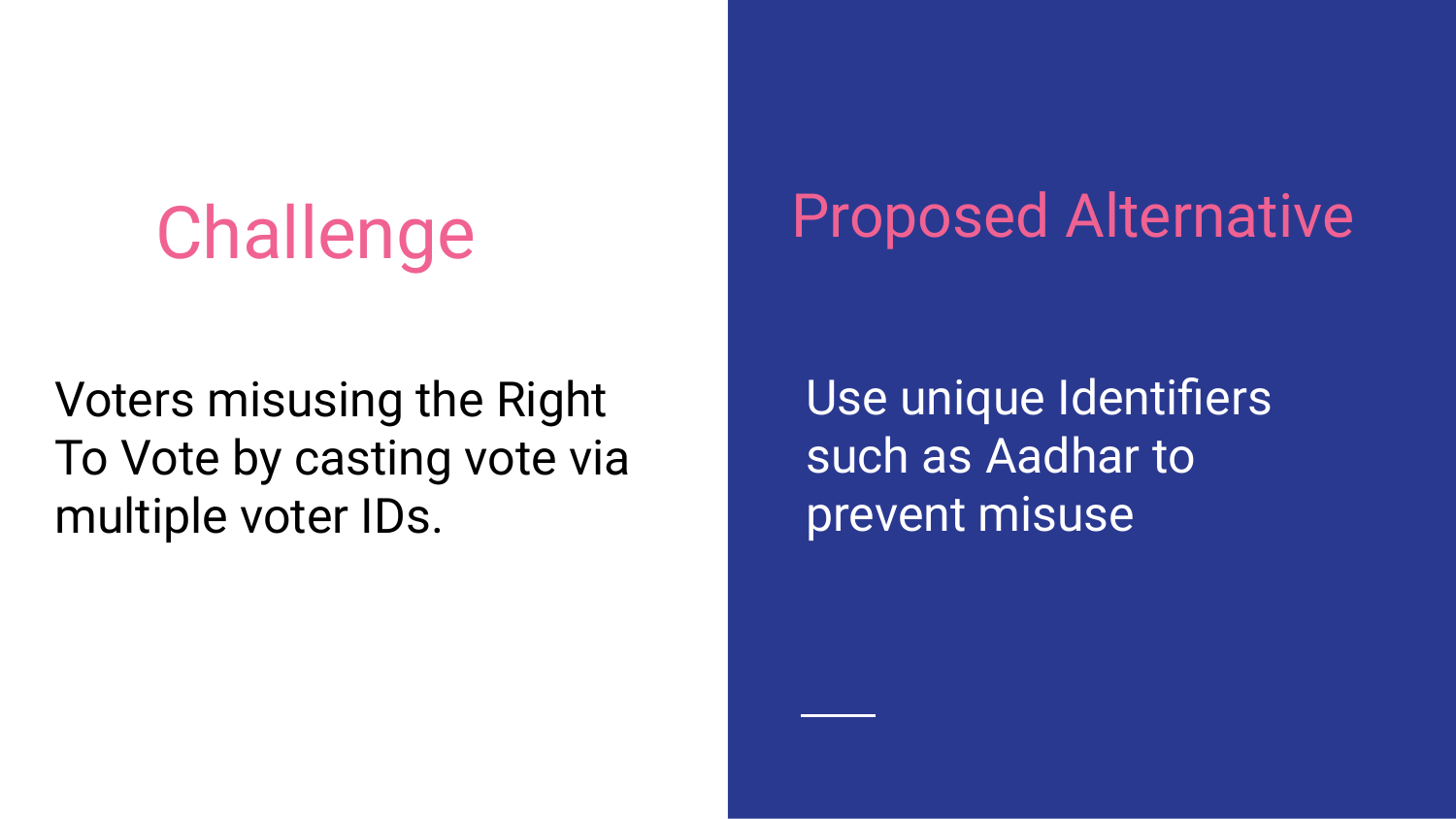

Proposed Alternative
Challenge
# Voters misusing the Right To Vote by casting vote via multiple voter IDs.
Use unique Identifiers such as Aadhar to prevent misuse